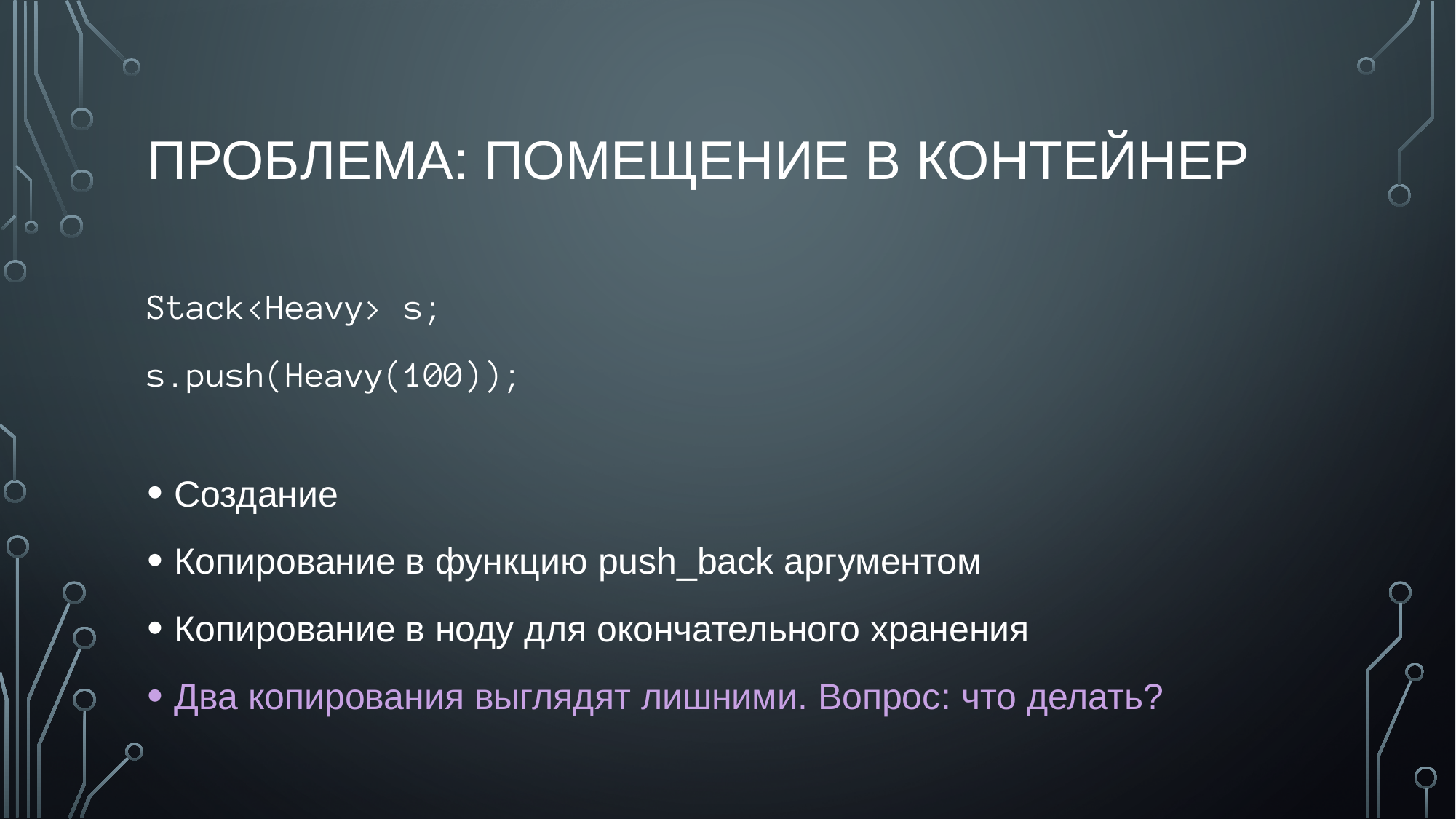

# проблема: помещение в контейнер
Stack<Heavy> s;
s.push(Heavy(100));
Создание
Копирование в функцию push_back аргументом
Копирование в ноду для окончательного хранения
Два копирования выглядят лишними. Вопрос: что делать?